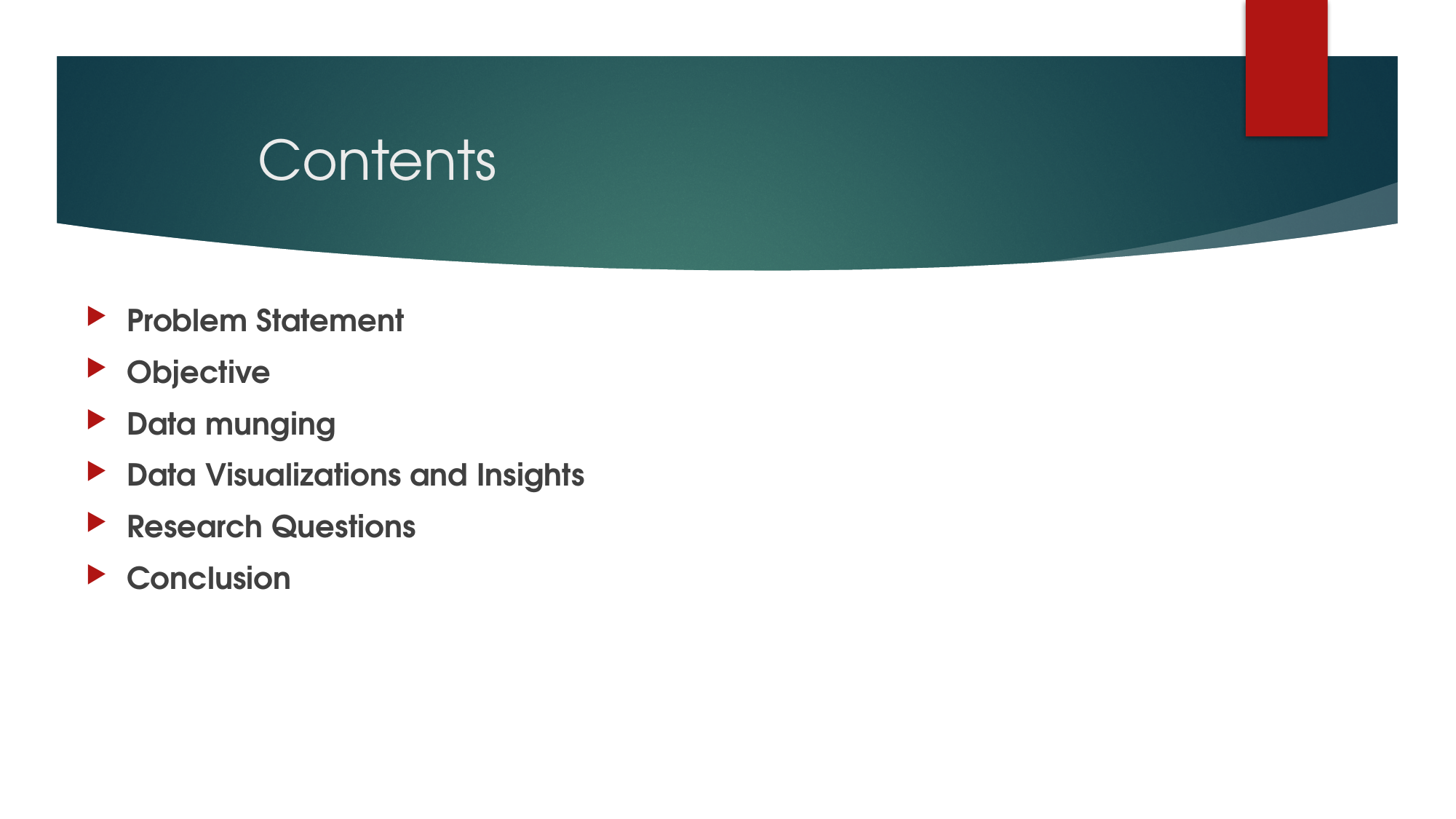

# Contents
Problem Statement
Objective
Data munging
Data Visualizations and Insights
Research Questions
Conclusion